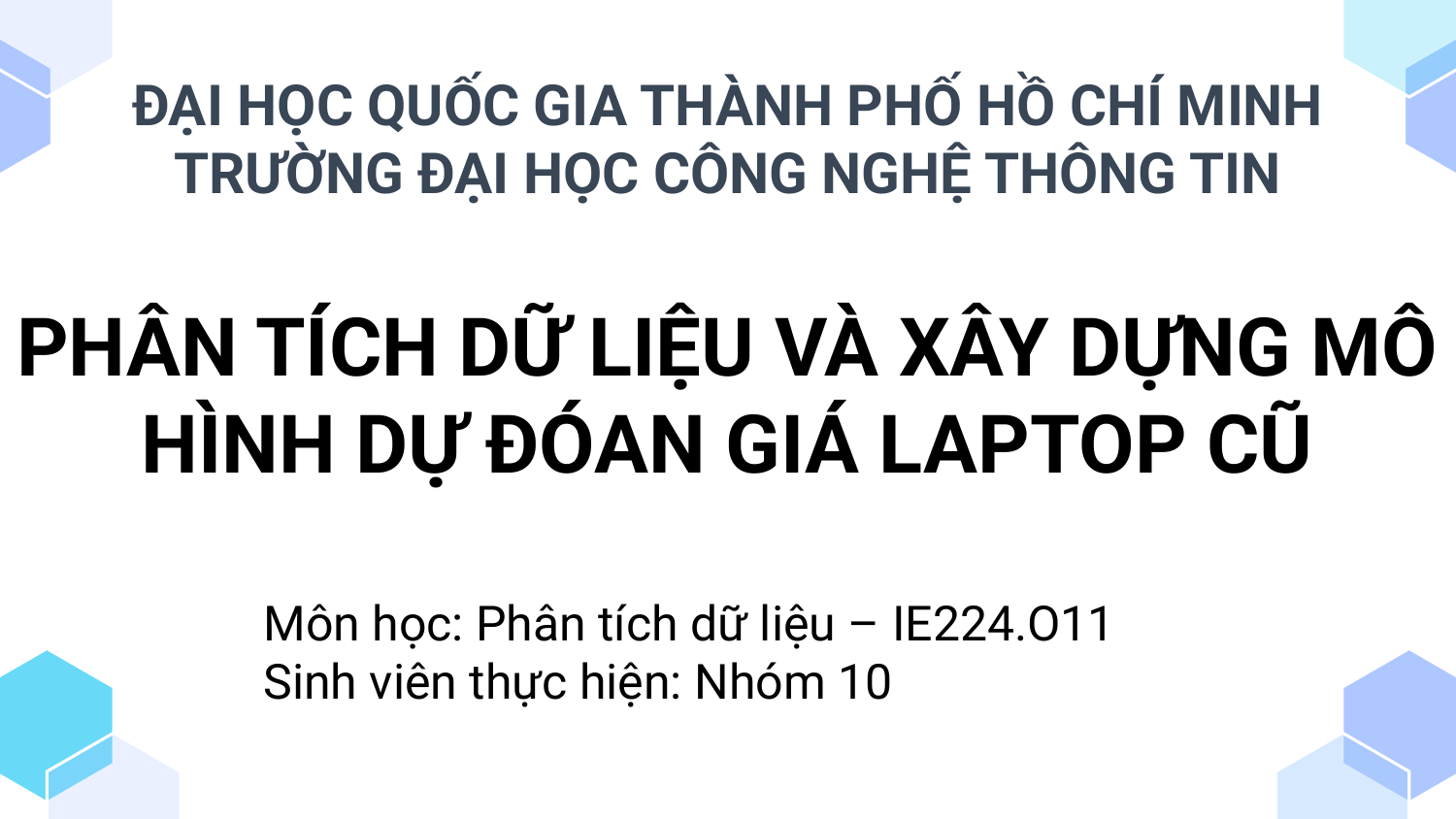

# ĐẠI HỌC QUỐC GIA THÀNH PHỐ HỒ CHÍ MINH TRƯỜNG ĐẠI HỌC CÔNG NGHỆ THÔNG TIN
PHÂN TÍCH DỮ LIỆU VÀ XÂY DỰNG MÔ HÌNH DỰ ĐÓAN GIÁ LAPTOP CŨ
Môn học: Phân tích dữ liệu – IE224.O11
Sinh viên thực hiện: Nhóm 10